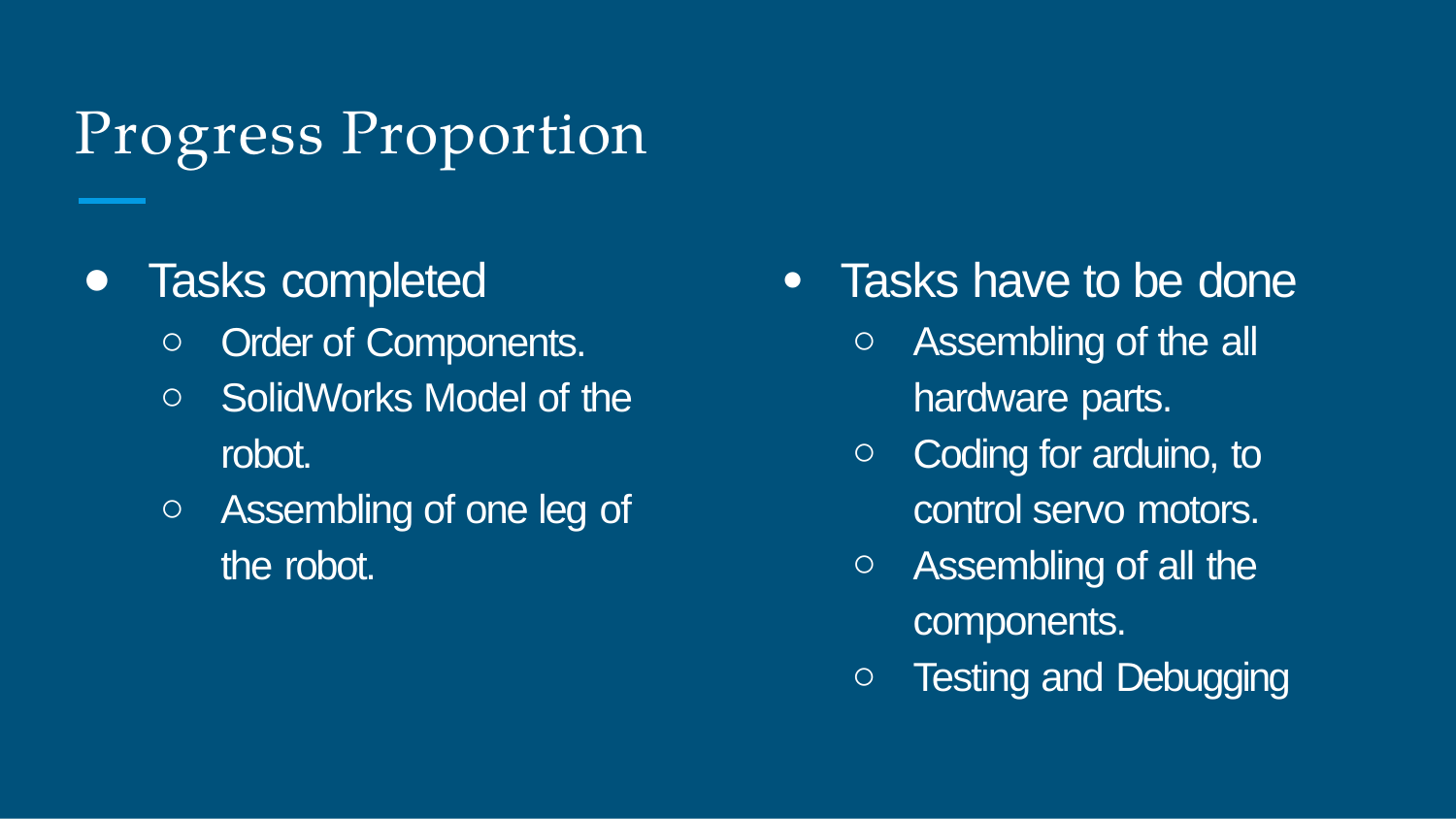

# Progress Proportion
Tasks completed
Order of Components.
SolidWorks Model of the  robot.
Assembling of one leg of  the robot.
Tasks have to be done
Assembling of the all  hardware parts.
Coding for arduino, to  control servo motors.
Assembling of all the  components.
Testing and Debugging